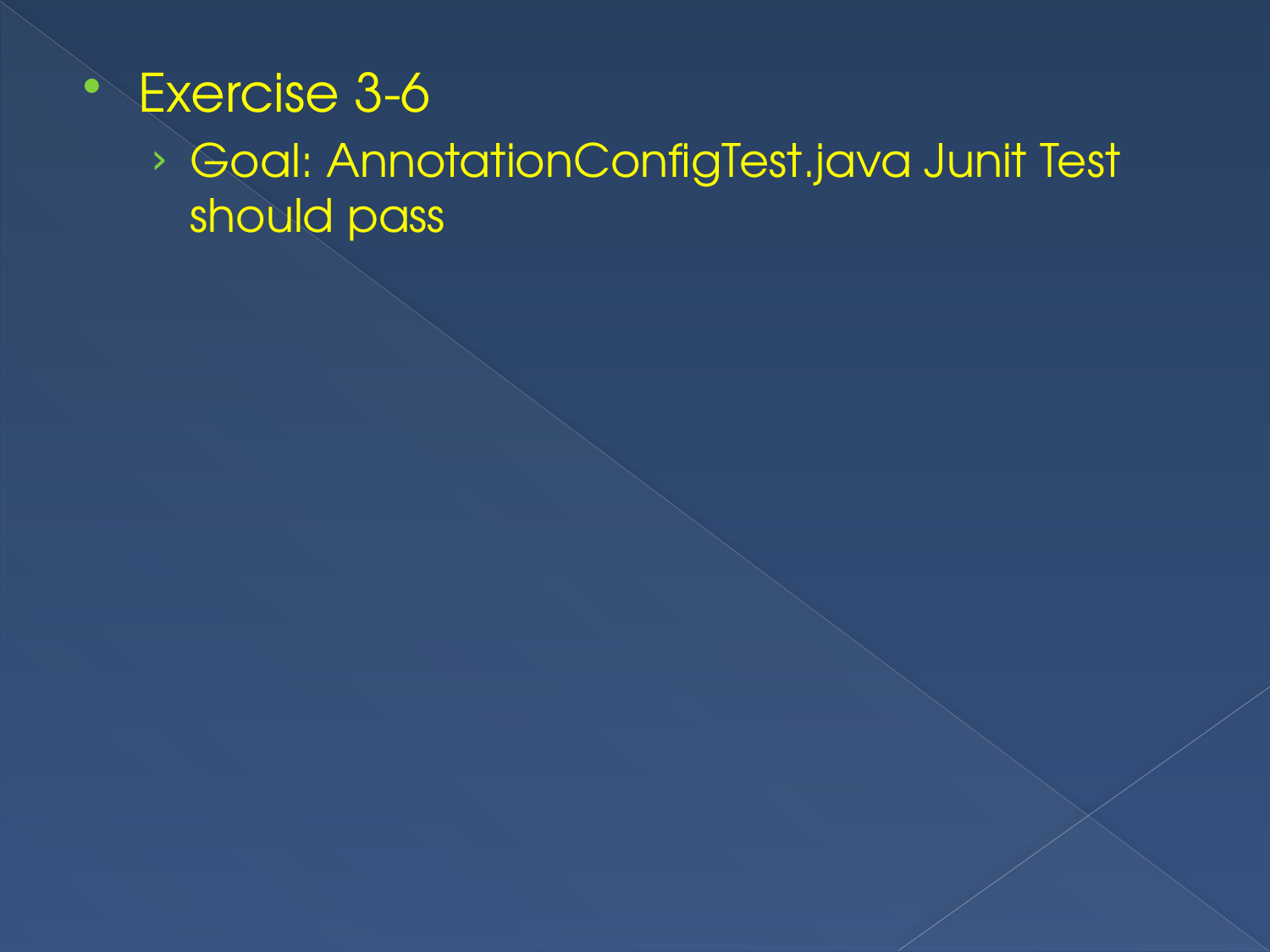

Exercise 3-6
Goal: AnnotationConfigTest.java Junit Test should pass